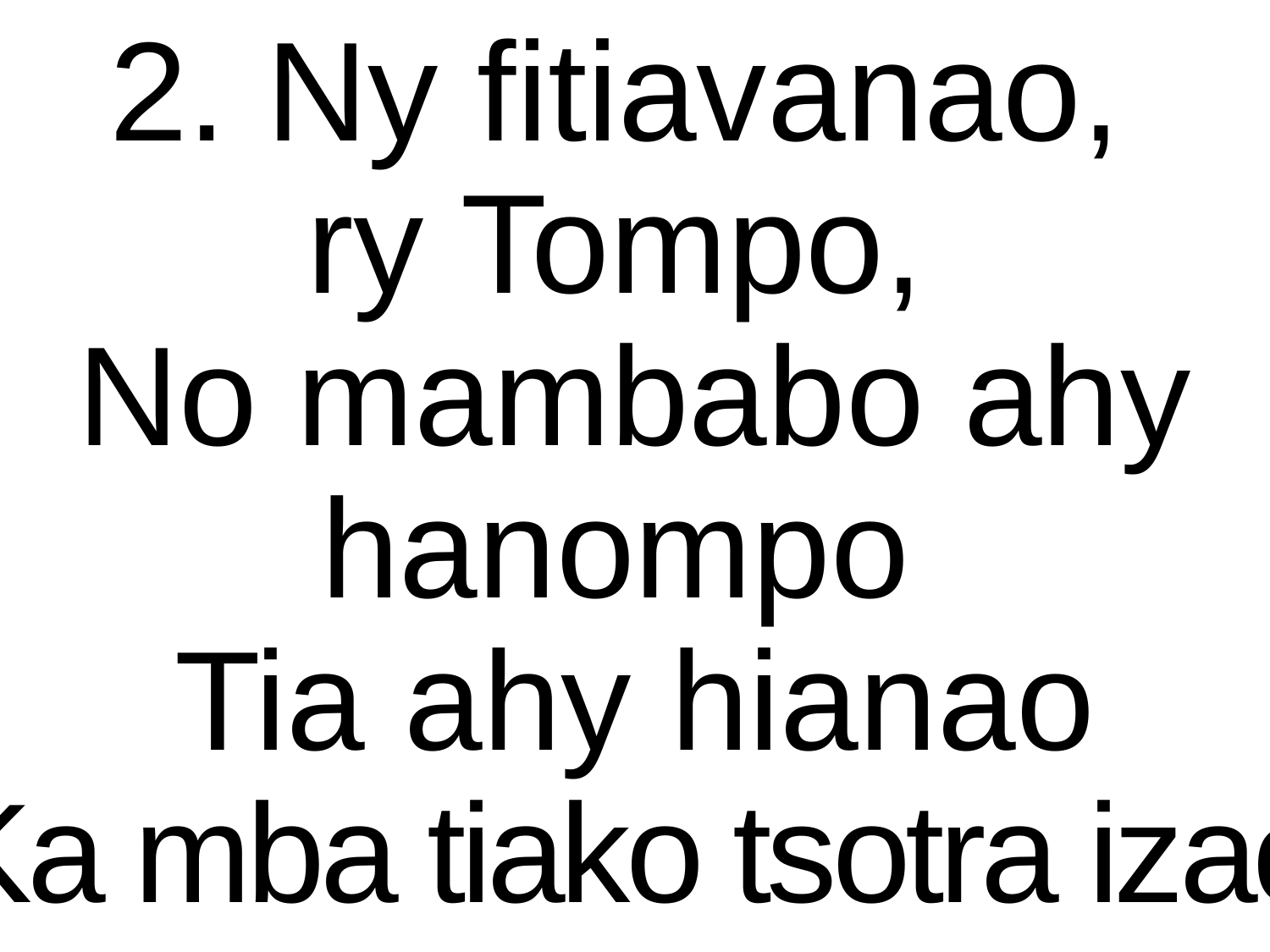

2. Ny fitiavanao,
ry Tompo,
No mambabo ahy hanompo
Tia ahy hianao
Ka mba tiako tsotra izao